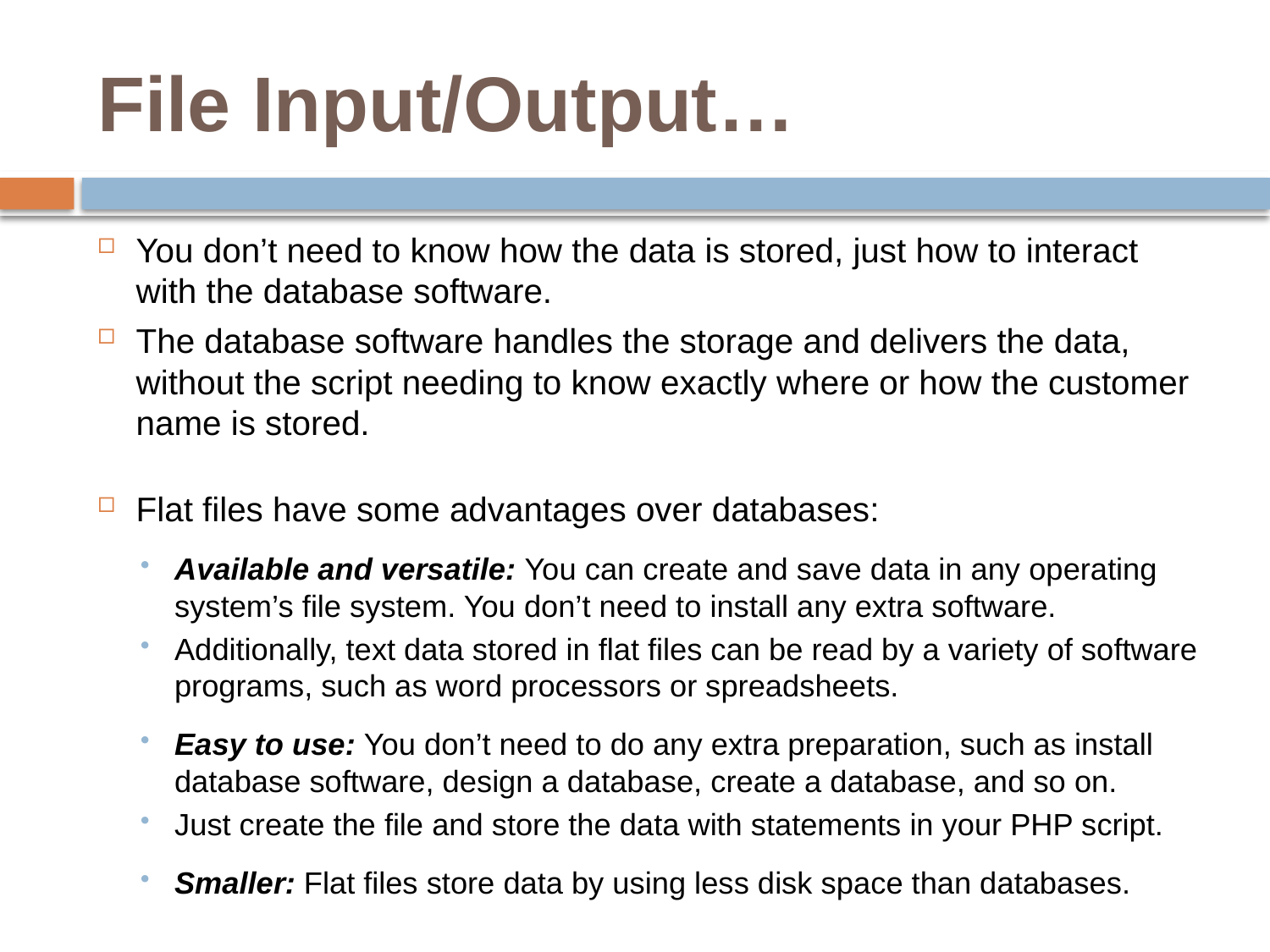

# File Input/Output…
You don’t need to know how the data is stored, just how to interact with the database software.
The database software handles the storage and delivers the data, without the script needing to know exactly where or how the customer name is stored.

Flat files have some advantages over databases:
Available and versatile: You can create and save data in any operating system’s file system. You don’t need to install any extra software.
Additionally, text data stored in flat files can be read by a variety of software programs, such as word processors or spreadsheets.
Easy to use: You don’t need to do any extra preparation, such as install database software, design a database, create a database, and so on.
Just create the file and store the data with statements in your PHP script.
Smaller: Flat files store data by using less disk space than databases.